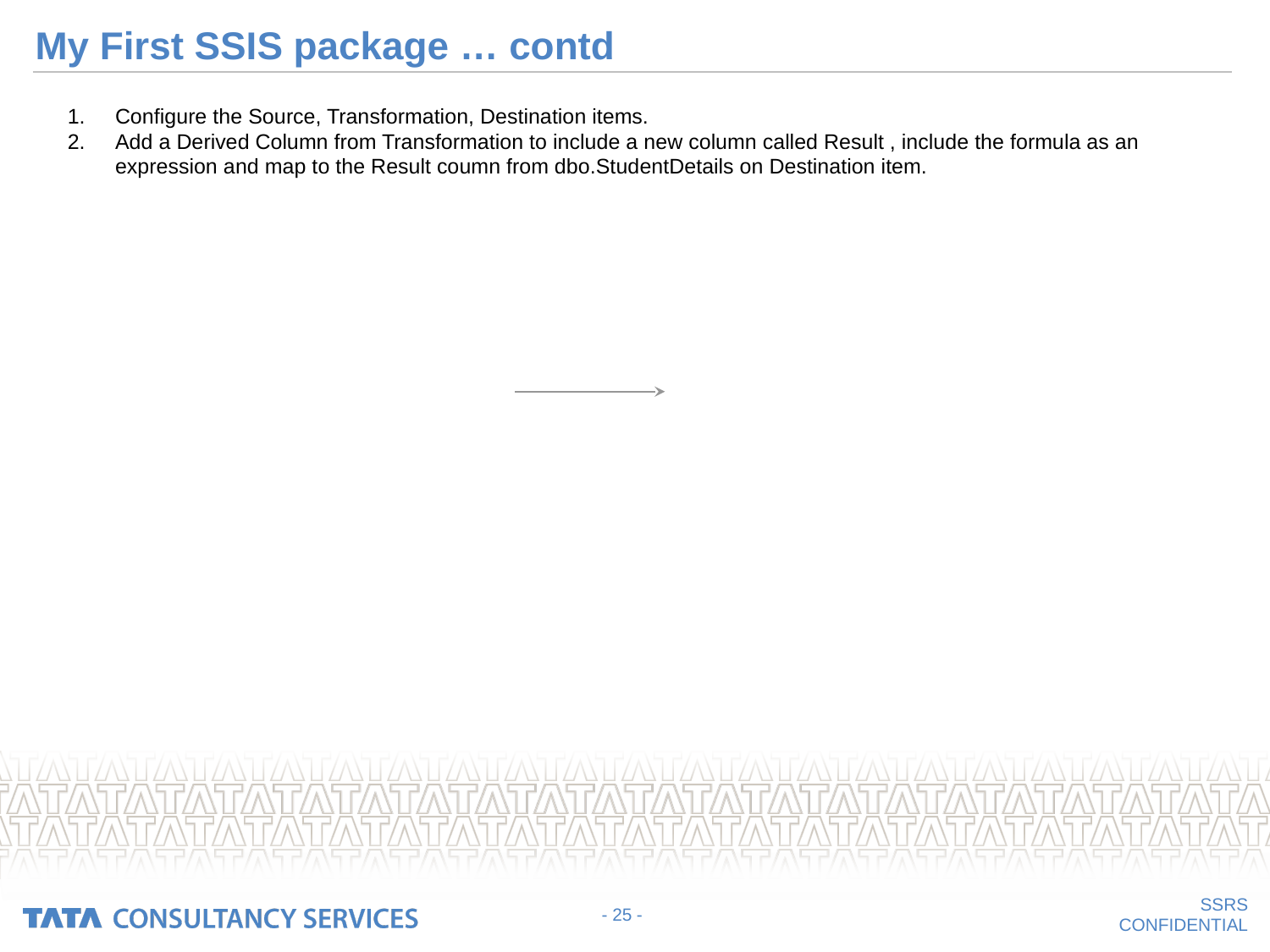

# My First SSIS package … contd
Configure the Source, Transformation, Destination items.
Add a Derived Column from Transformation to include a new column called Result , include the formula as an expression and map to the Result coumn from dbo.StudentDetails on Destination item.

- 25 -